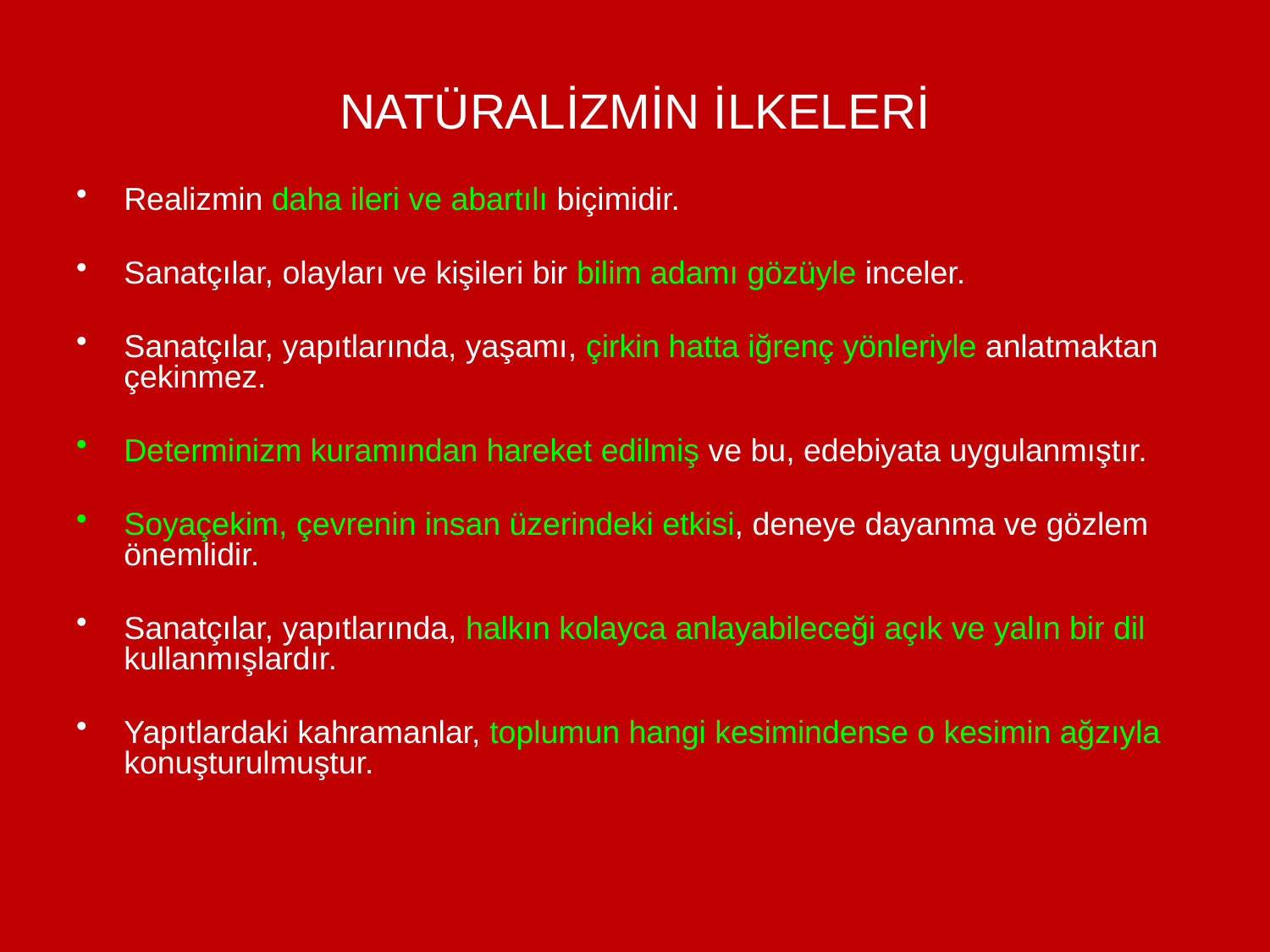

# NATÜRALİZMİN İLKELERİ
Realizmin daha ileri ve abartılı biçimidir.

Sanatçılar, olayları ve kişileri bir bilim adamı gözüyle inceler.

Sanatçılar, yapıtlarında, yaşamı, çirkin hatta iğrenç yönleriyle anlatmaktan çekinmez.

Determinizm kuramından hareket edilmiş ve bu, edebiyata uygulanmıştır.

Soyaçekim, çevrenin insan üzerindeki etkisi, deneye dayanma ve gözlem önemlidir.

Sanatçılar, yapıtlarında, halkın kolayca anlayabileceği açık ve yalın bir dil kullanmışlardır.

Yapıtlardaki kahramanlar, toplumun hangi kesimindense o kesimin ağzıyla konuşturulmuştur.